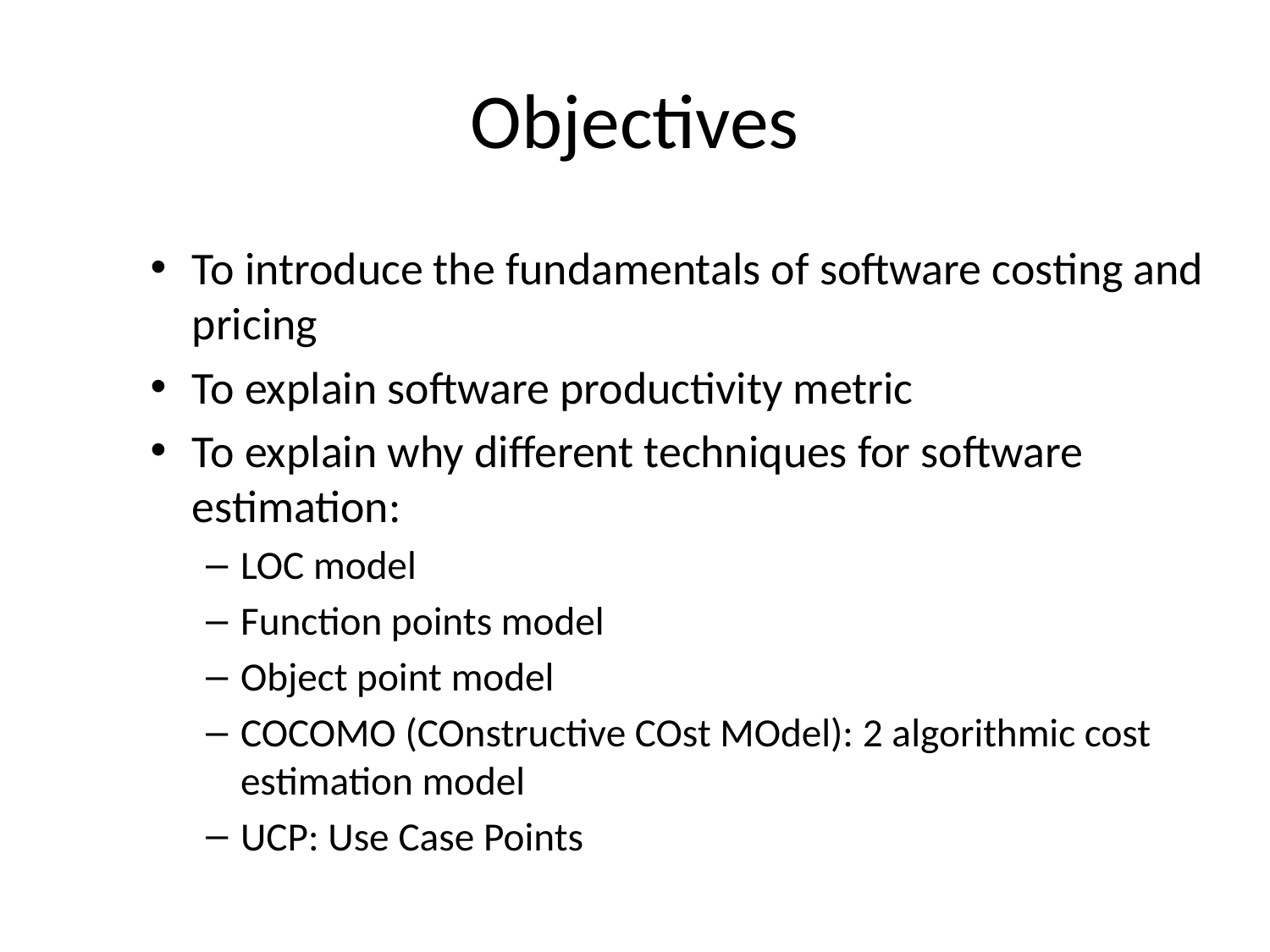

# Objectives
To introduce the fundamentals of software costing and pricing
To explain software productivity metric
To explain why different techniques for software estimation:
LOC model
Function points model
Object point model
COCOMO (COnstructive COst MOdel): 2 algorithmic cost estimation model
UCP: Use Case Points